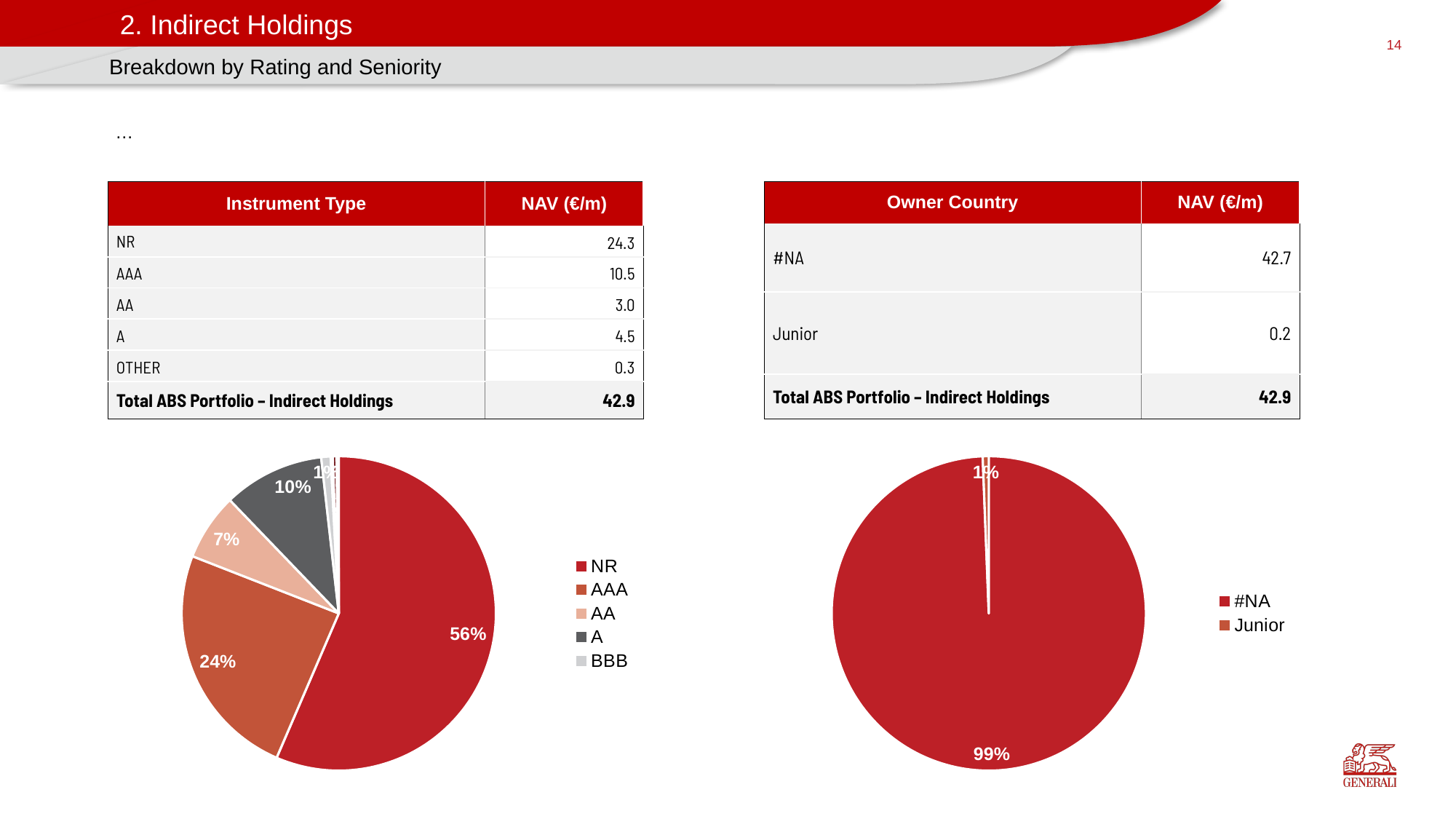

2. Indirect Holdings

	Breakdown by Rating and Seniority
14
…
| Instrument Type | NAV (€/m) |
| --- | --- |
| NR | 24.3 |
| AAA | 10.5 |
| AA | 3.0 |
| A | 4.5 |
| OTHER | 0.3 |
| Total ABS Portfolio – Indirect Holdings | 42.9 |
| Owner Country | NAV (€/m) |
| --- | --- |
| #NA | 42.7 |
| Junior | 0.2 |
| Total ABS Portfolio – Indirect Holdings | 42.9 |

### Chart

| Category | Sum of NAV (Mln)2 |
|---|---|
| NR | 0.5647518852993205 |
| AAA | 0.24450702914067568 |
| AA | 0.06882506284331069 |
| A | 0.10399404152313564 |
| BBB | 0.009659249604319898 |
| BB | 0.002094777022623593 |
| (15) B | 0.0038636998417279594 |
| (18) CCC | 0.0017223722186016205 |
| (20) CC | 0.00018620240201098597 |
| (21) C | 0.00039568010427334525 |
| (22) D | 0.0 |

### Chart

| Category | Sum of NAV (Mln)2 |
|---|---|
| #NA | 0.993762219532632 |
| Junior | 0.006237780467368027 |